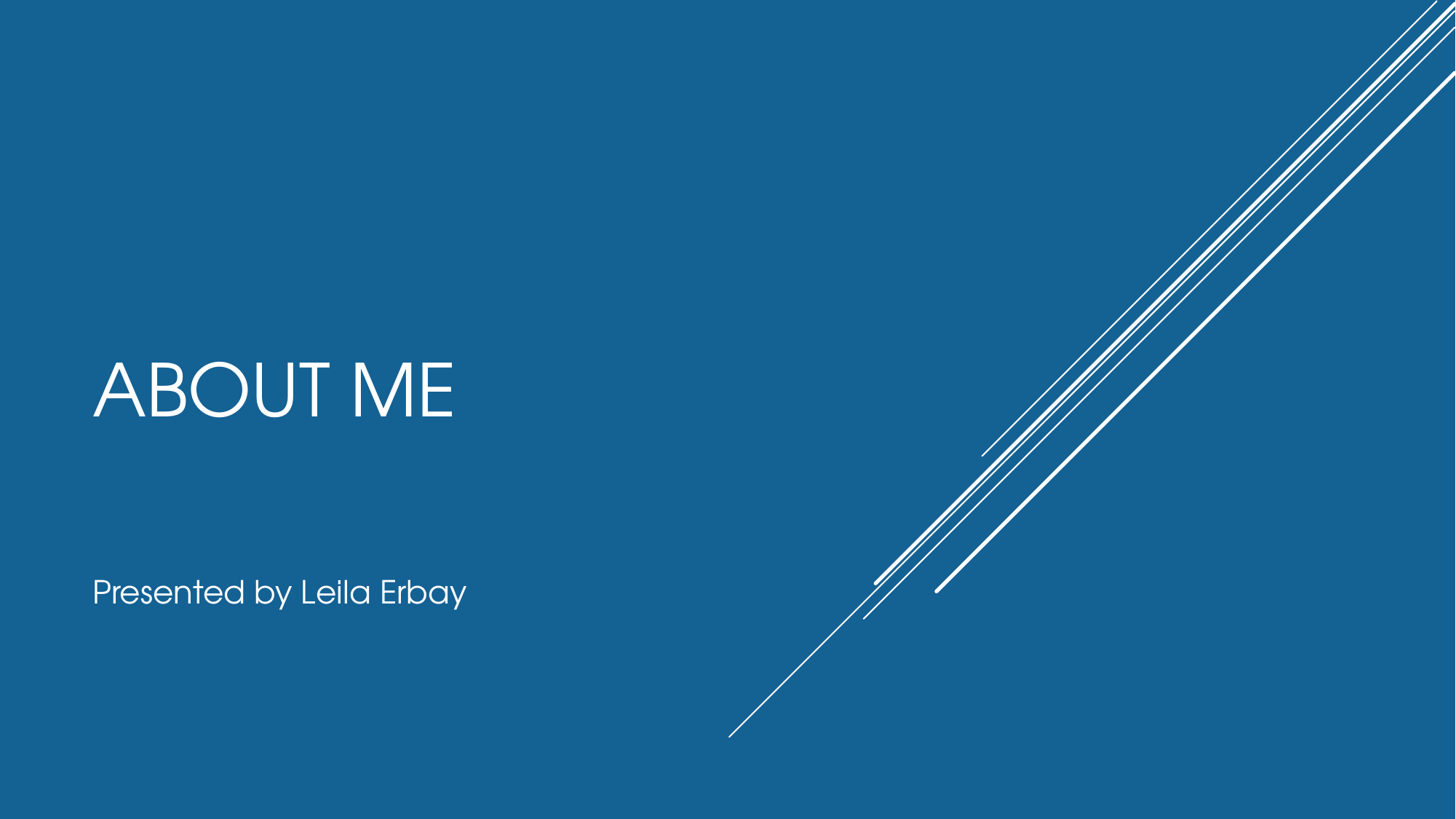

# About me

Presented by Leila Erbay